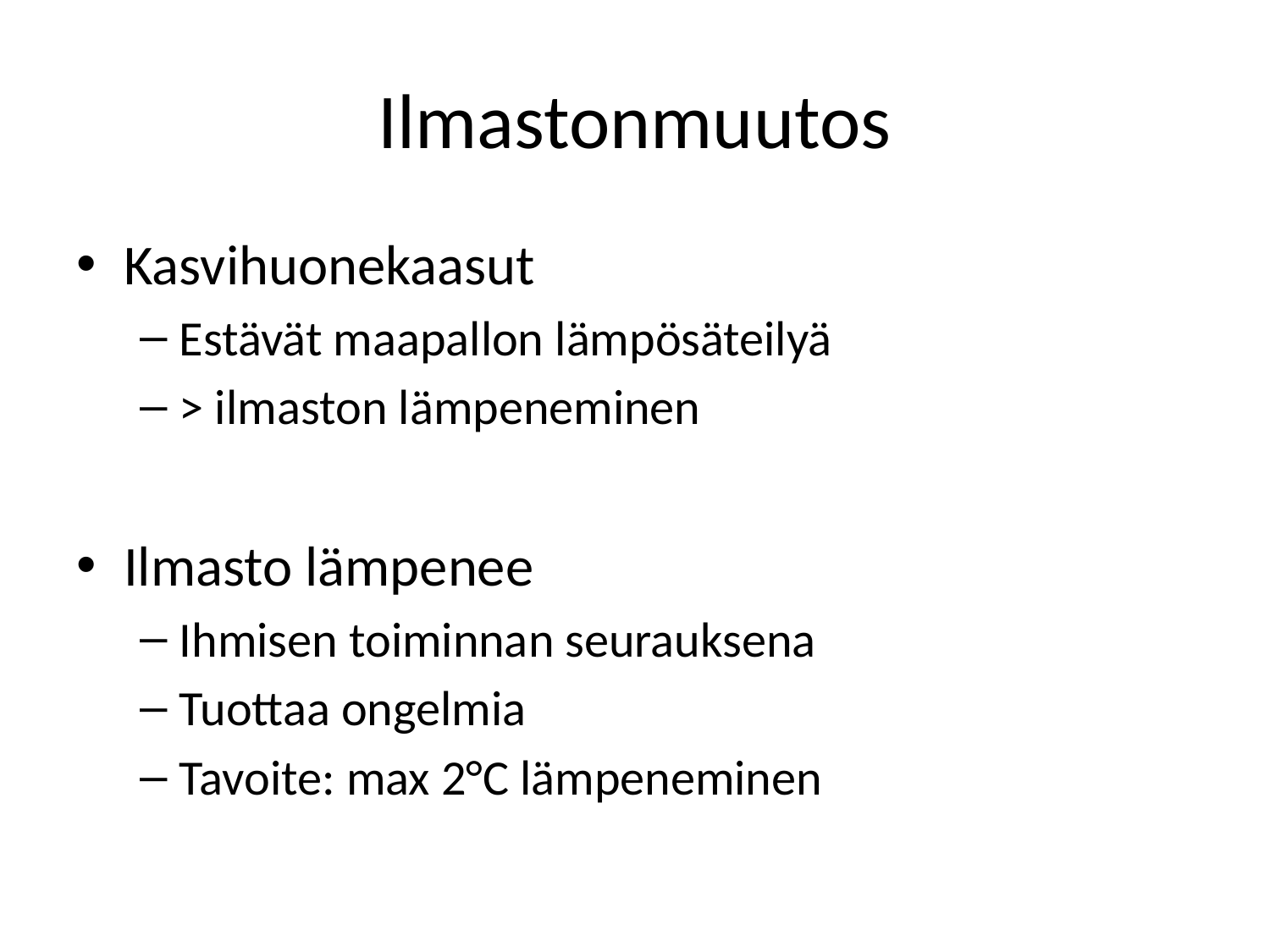

# Ilmastonmuutos
Kasvihuonekaasut
Estävät maapallon lämpösäteilyä
> ilmaston lämpeneminen

Ilmasto lämpenee
Ihmisen toiminnan seurauksena
Tuottaa ongelmia
Tavoite: max 2°C lämpeneminen